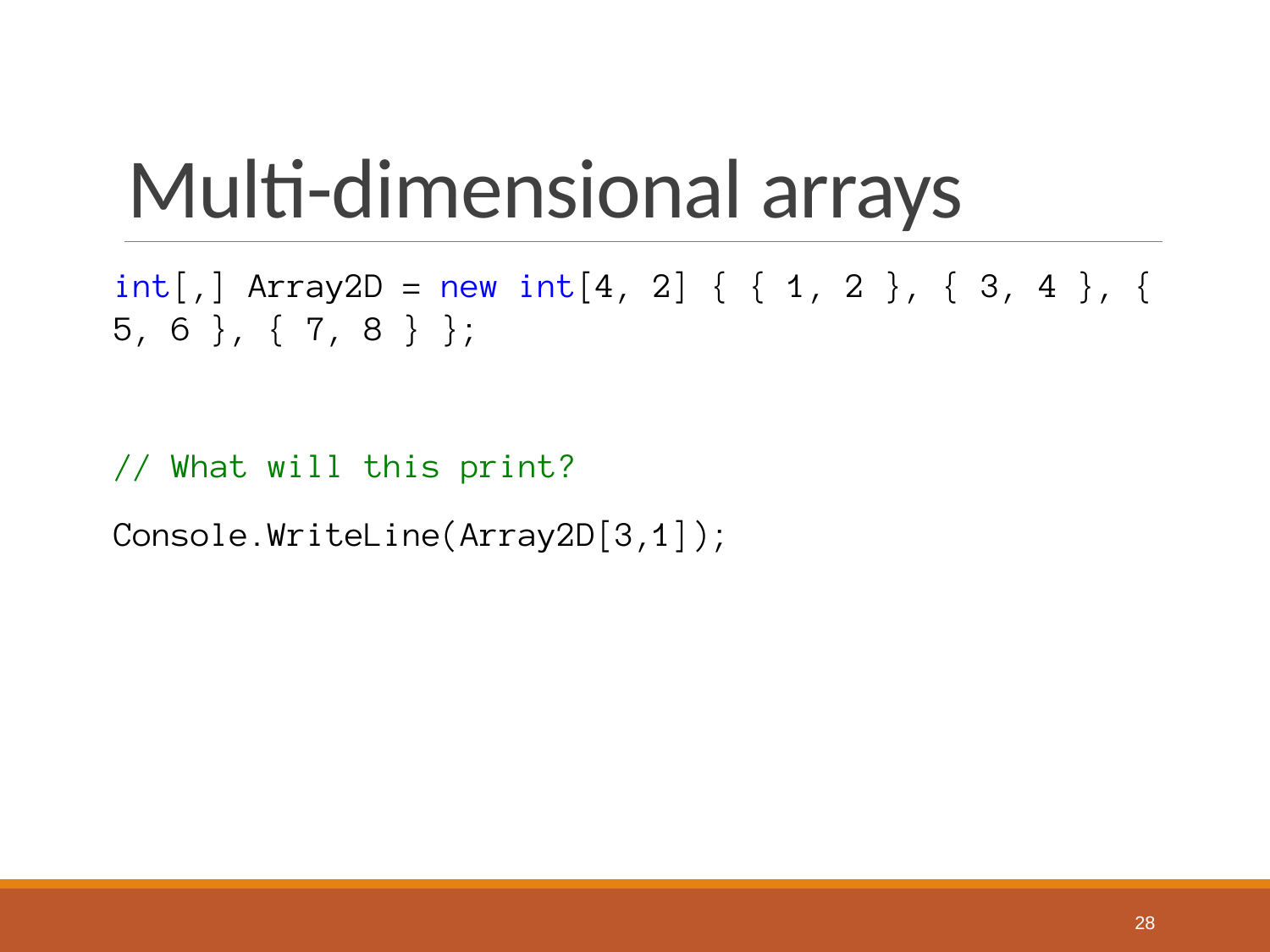

# Multi-dimensional arrays
int[,] Array2D = new int[4, 2] { { 1, 2 }, { 3, 4 }, { 5, 6 }, { 7, 8 } };

// What will this print?
Console.WriteLine(Array2D[3,1]);
28